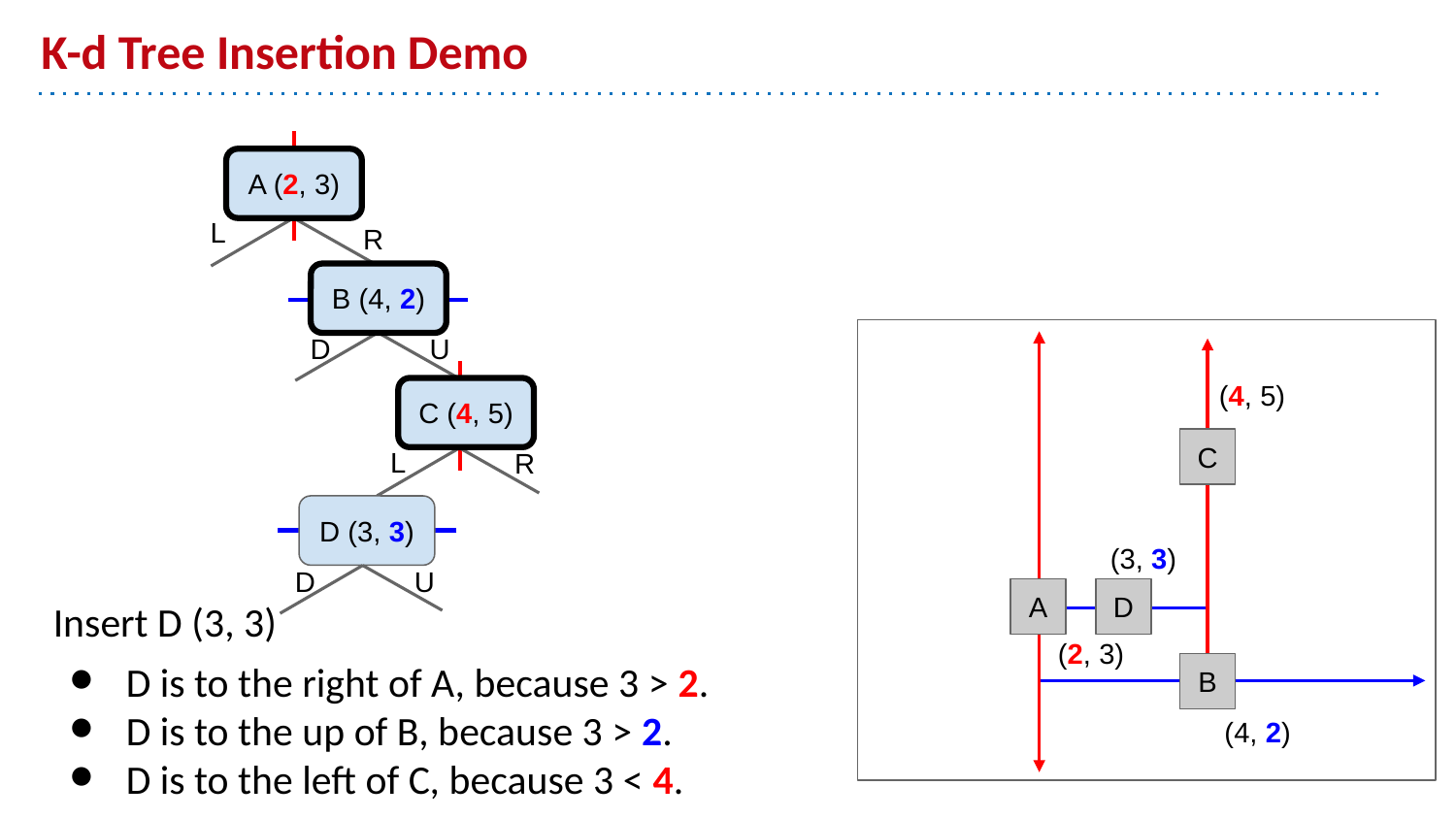

# K-d Tree Insertion Demo
A (2, 3)
L
R
B (4, 2)
D
U

(4, 5)
C (4, 5)
C
L
R
D (3, 3)
(3, 3)
D
U
A
D
Insert D (3, 3)
D is to the right of A, because 3 > 2.
D is to the up of B, because 3 > 2.
D is to the left of C, because 3 < 4.
(2, 3)
B
(4, 2)